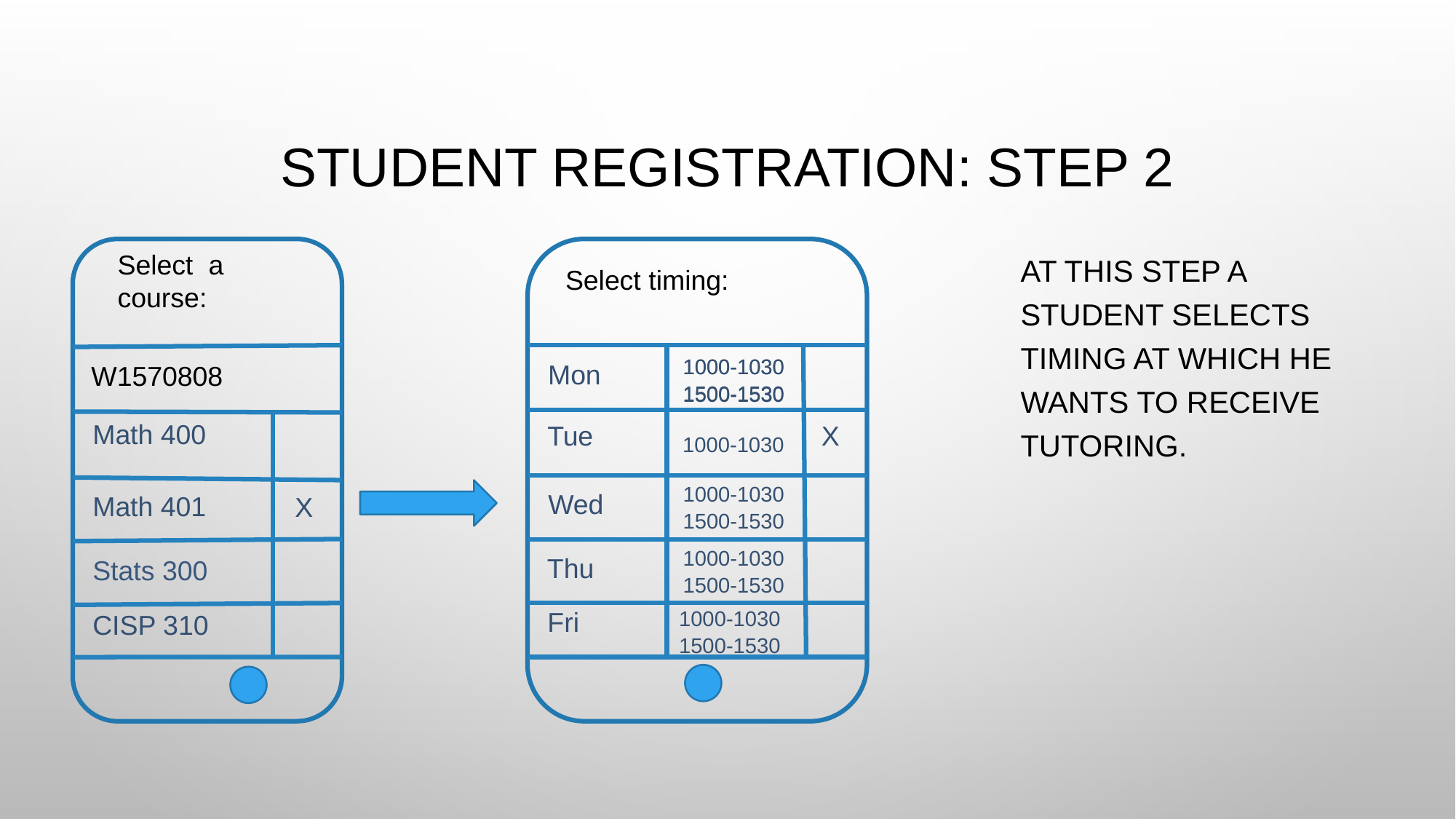

# Student registration: Step 2

At this step a student selects timing at which he wants to receive tutoring.
Select  a
course:
Select timing:
1000-1030
1000-1030
Mon
W1570808
1500-1530
1500-1530
Math 400
Tue
X
1000-1030
1000-1030

Wed
Math 401
X
1500-1530
1000-1030
Thu
Stats 300
1500-1530
1000-1030
Fri
CISP 310
1500-1530